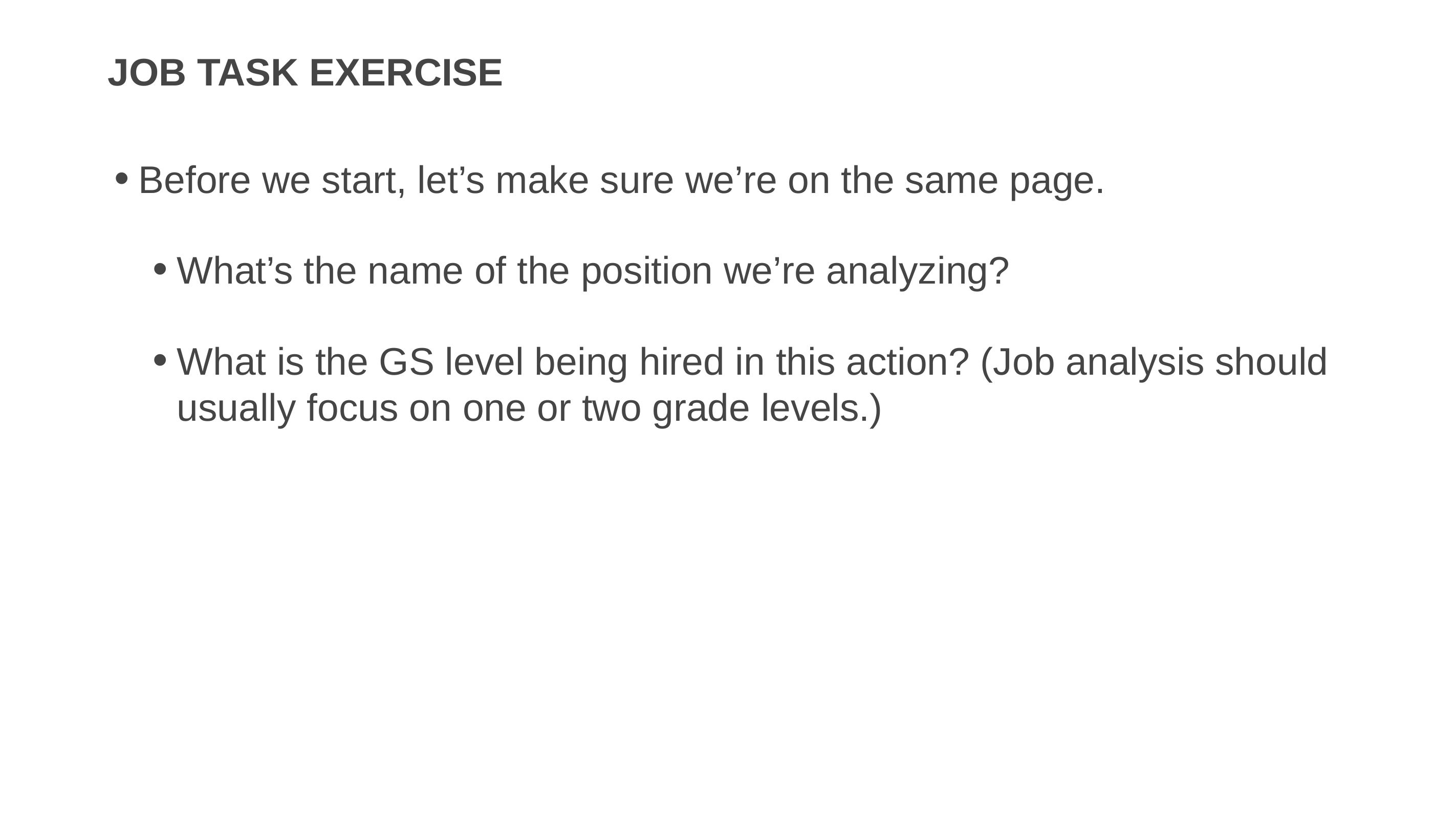

# Job Task Exercise
Before we start, let’s make sure we’re on the same page.
What’s the name of the position we’re analyzing?
What is the GS level being hired in this action? (Job analysis should usually focus on one or two grade levels.)